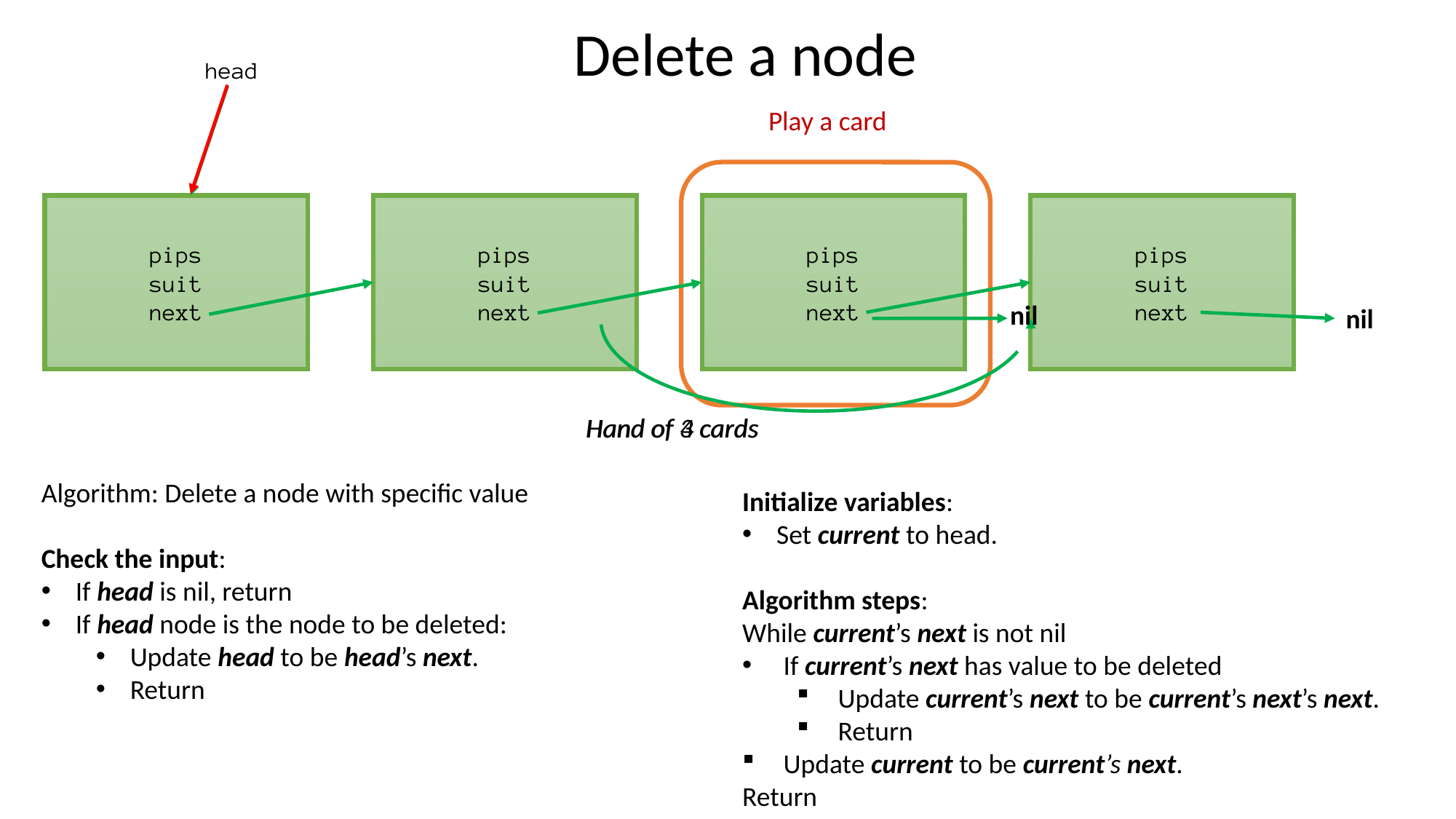

Delete a node
head
Play a card

pips
suit
next
pips
suit
next
pips
suit
next
pips
suit
next
pips
suit
next

nil
nil
Hand of 3 cards
Hand of 4 cards
Algorithm: Delete a node with specific value

Check the input:
If head is nil, return
If head node is the node to be deleted:
Update head to be head’s next.
Return

Initialize variables:
Set current to head.

Algorithm steps:
While current’s next is not nil
If current’s next has value to be deleted
Update current’s next to be current’s next’s next.
Return
Update current to be current’s next.
Return